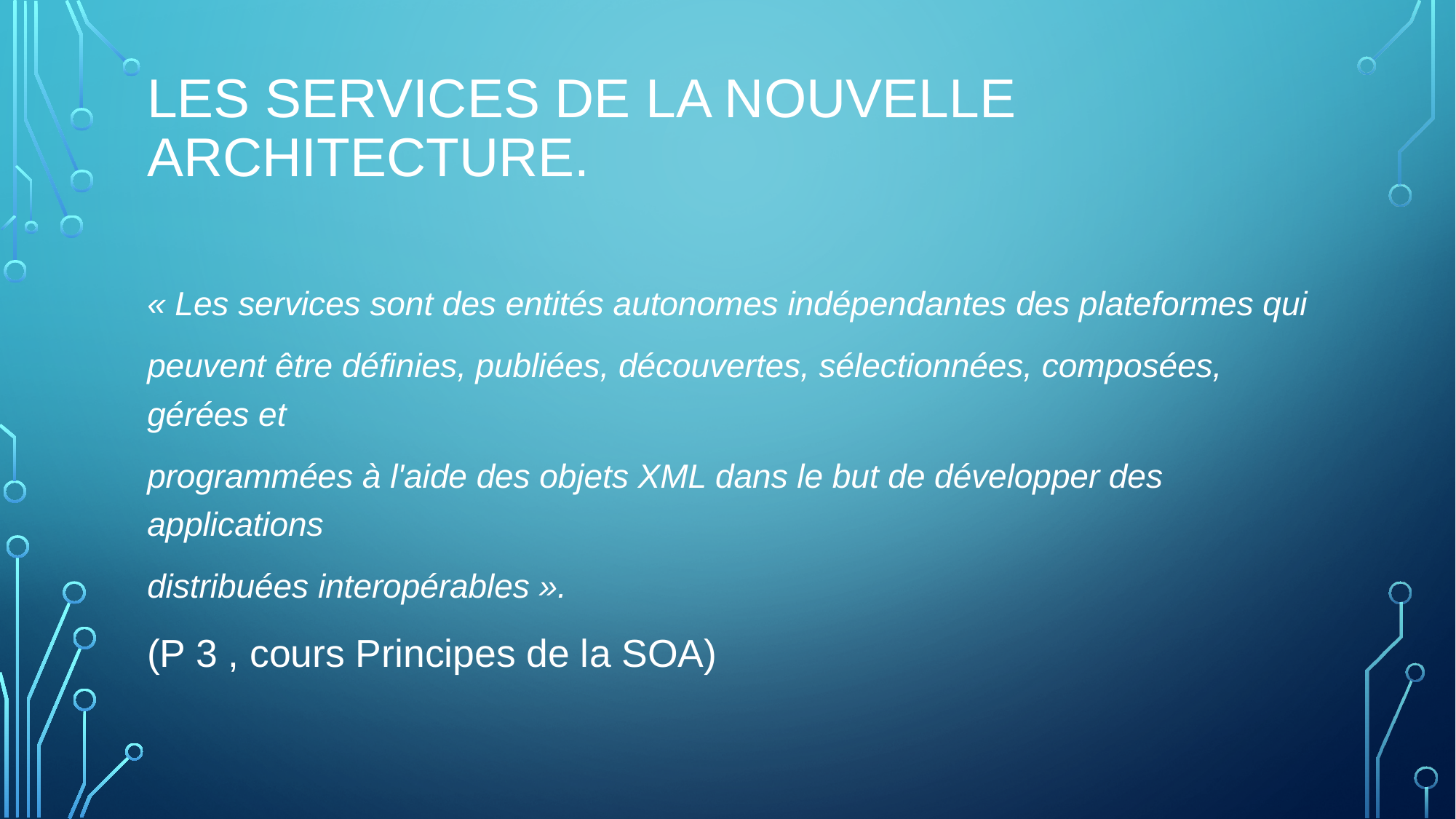

# Les services de la nouvelle Architecture.
« Les services sont des entités autonomes indépendantes des plateformes qui
peuvent être définies, publiées, découvertes, sélectionnées, composées, gérées et
programmées à l'aide des objets XML dans le but de développer des applications
distribuées interopérables ».
(P 3 , cours Principes de la SOA)